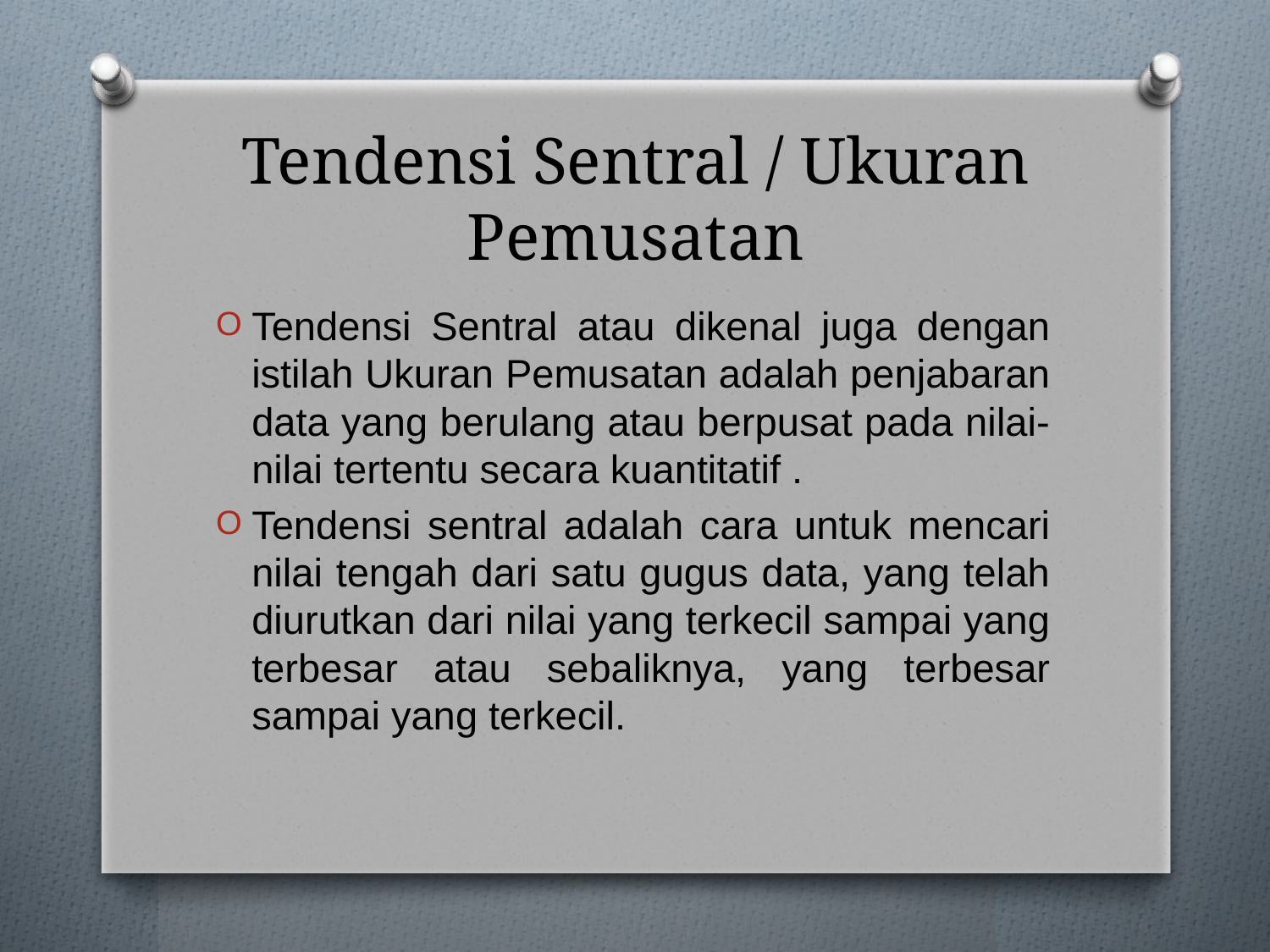

# Tendensi Sentral / Ukuran Pemusatan
Tendensi Sentral atau dikenal juga dengan istilah Ukuran Pemusatan adalah penjabaran data yang berulang atau berpusat pada nilai-nilai tertentu secara kuantitatif .
Tendensi sentral adalah cara untuk mencari nilai tengah dari satu gugus data, yang telah diurutkan dari nilai yang terkecil sampai yang terbesar atau sebaliknya, yang terbesar sampai yang terkecil.